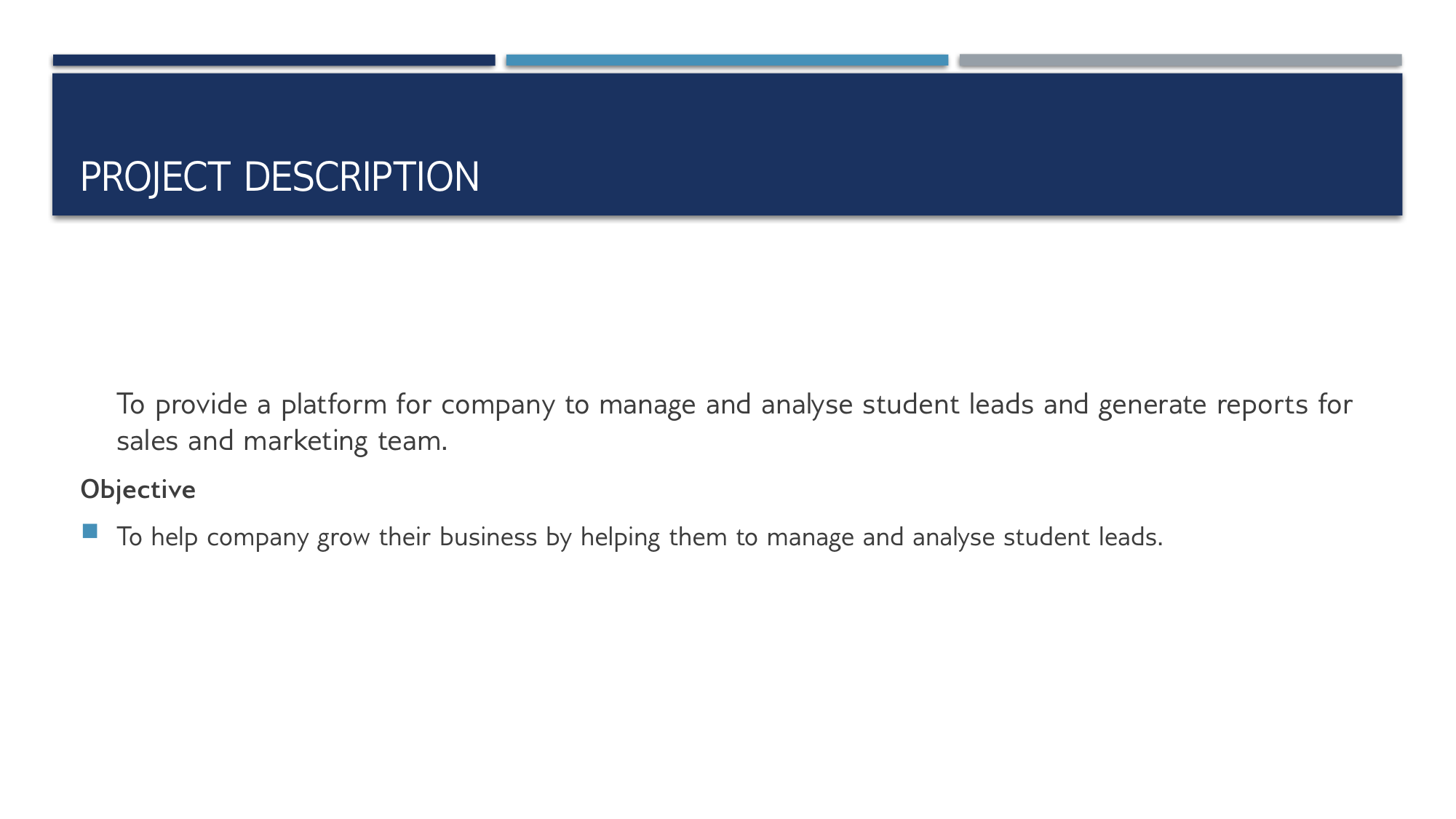

# Project Description
To provide a platform for company to manage and analyse student leads and generate reports for sales and marketing team.
Objective
To help company grow their business by helping them to manage and analyse student leads.